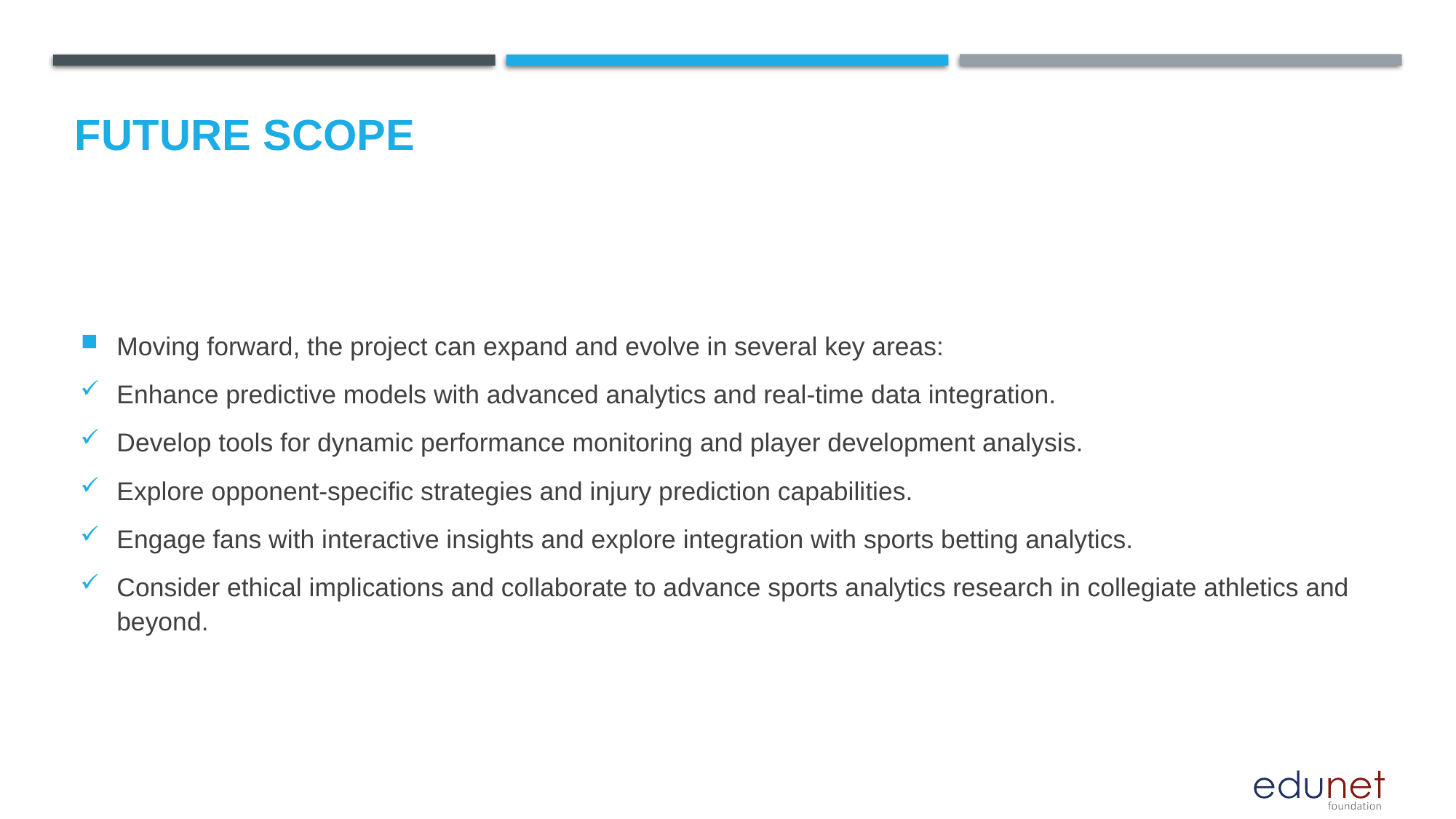

Future scope

Moving forward, the project can expand and evolve in several key areas:
Enhance predictive models with advanced analytics and real-time data integration.
Develop tools for dynamic performance monitoring and player development analysis.
Explore opponent-specific strategies and injury prediction capabilities.
Engage fans with interactive insights and explore integration with sports betting analytics.
Consider ethical implications and collaborate to advance sports analytics research in collegiate athletics and beyond.